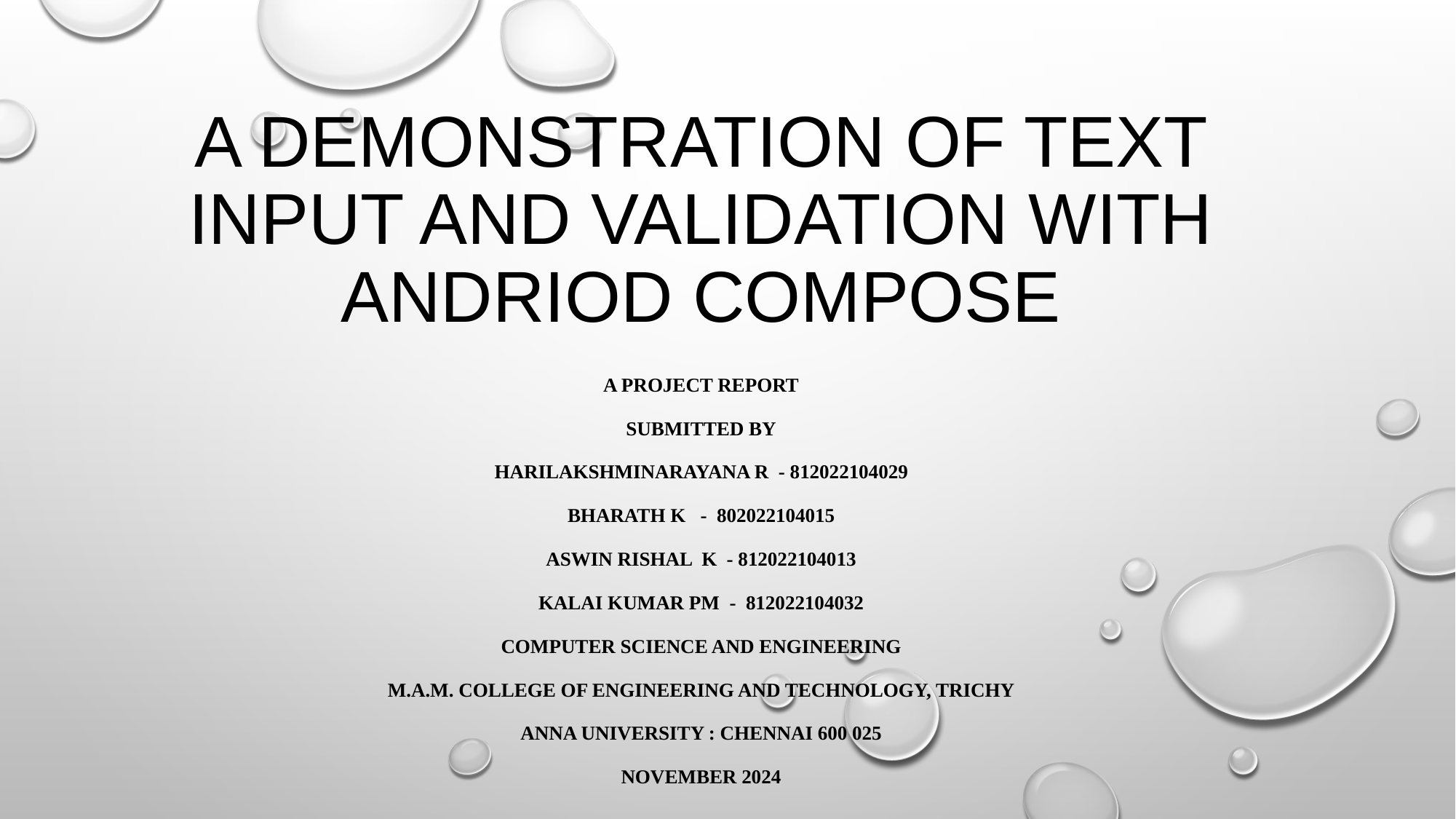

# A DEMONSTRATION OF TEXT INPUT AND VALIDATION WITH ANDRIOD COMPOSE
A PROJECT REPORT
Submitted by
HARILAKSHMINARAYANA R  - 812022104029
BHARATH K   -  802022104015
ASWIN RISHAL  K  - 812022104013
KALAI KUMAR PM  -  812022104032
COMPUTER SCIENCE AND ENGINEERING
M.A.M. COLLEGE OF ENGINEERING AND TECHNOLOGY, TRICHY
ANNA UNIVERSITY : CHENNAI 600 025
NOVEMBER 2024